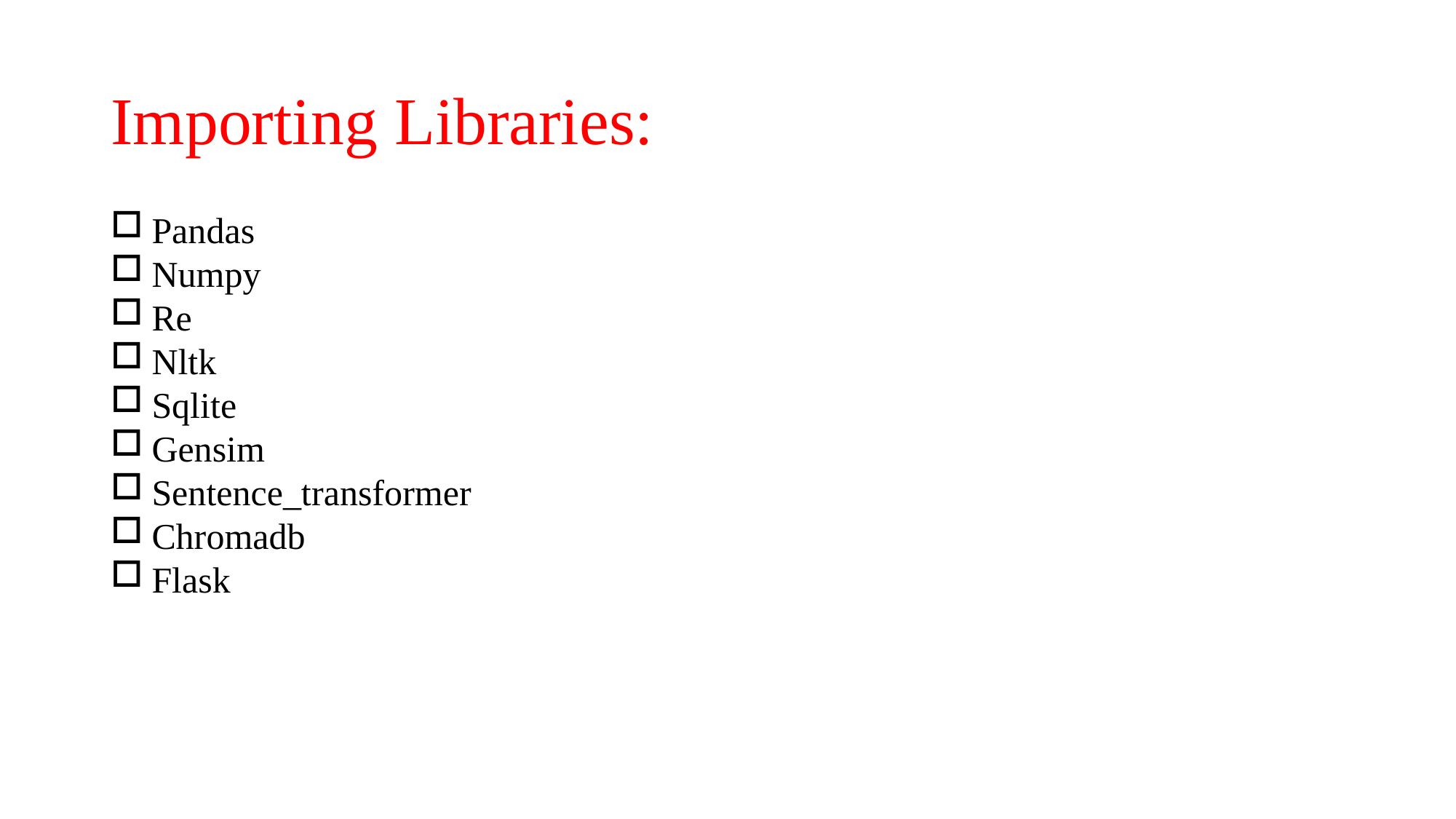

# Importing Libraries:
Pandas
Numpy
Re
Nltk
Sqlite
Gensim
Sentence_transformer
Chromadb
Flask